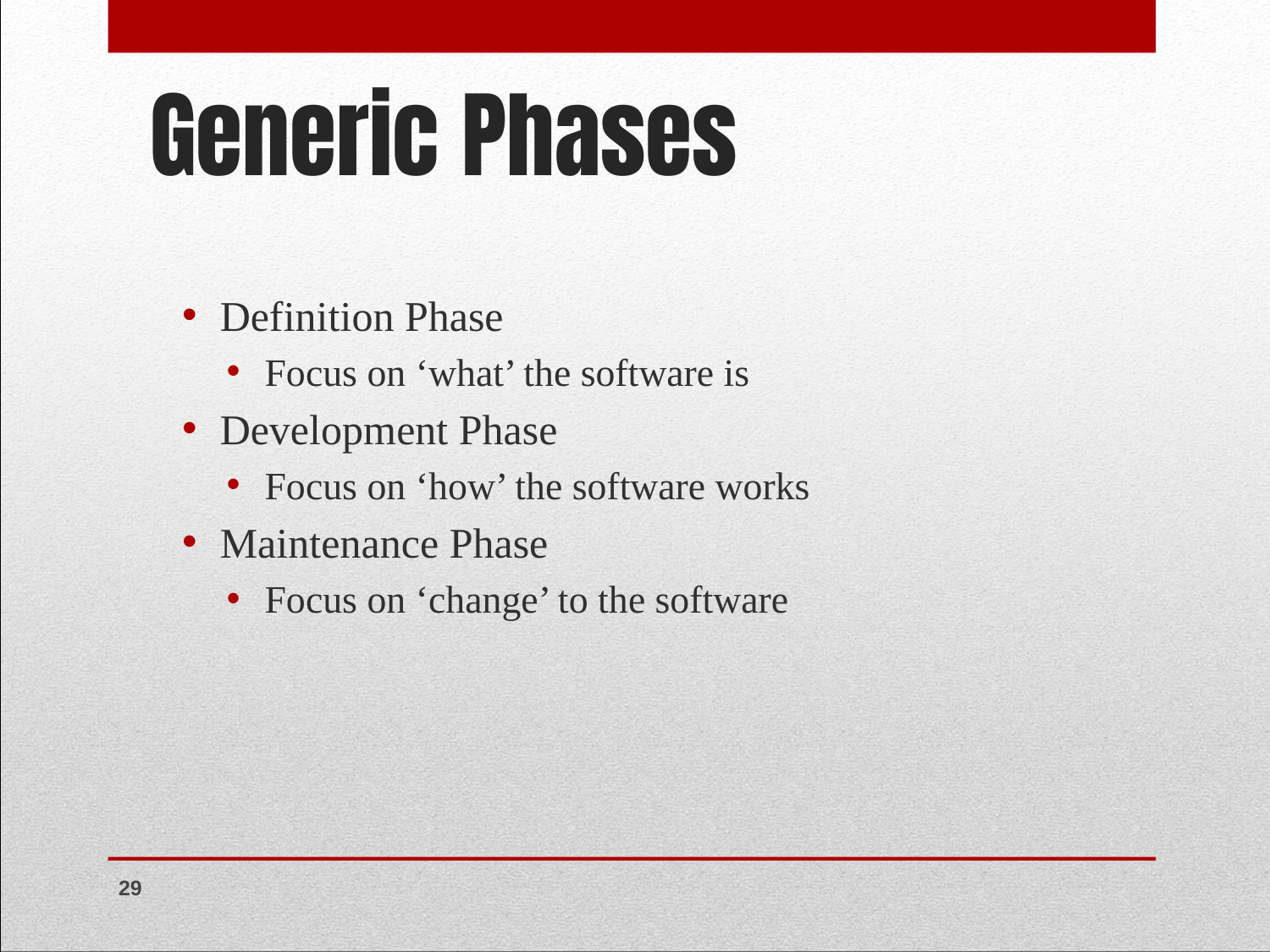

# Generic Phases
Definition Phase
Focus on ‘what’ the software is
Development Phase
Focus on ‘how’ the software works
Maintenance Phase
Focus on ‘change’ to the software
29